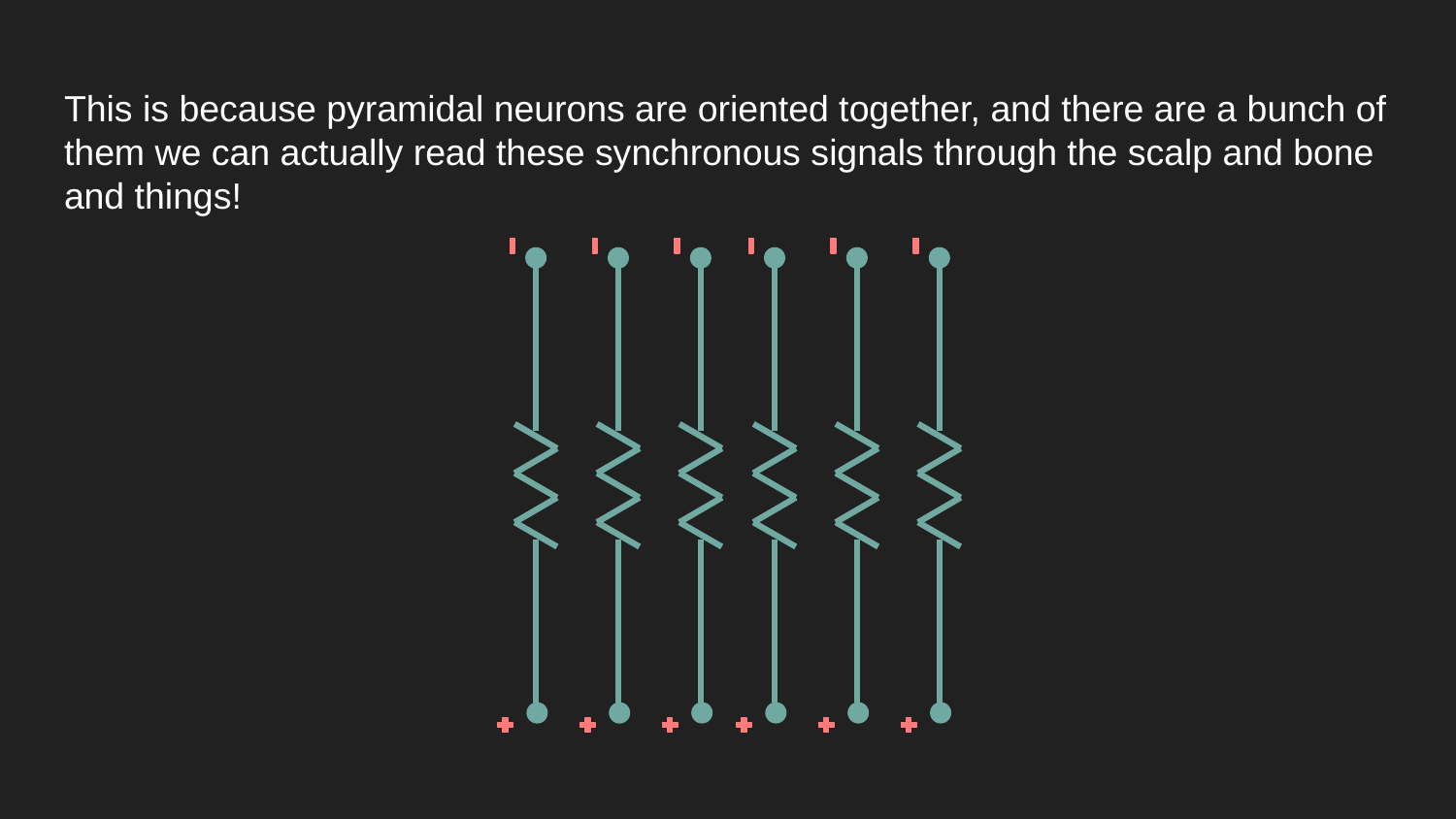

# This is because pyramidal neurons are oriented together, and there are a bunch of them we can actually read these synchronous signals through the scalp and bone and things!